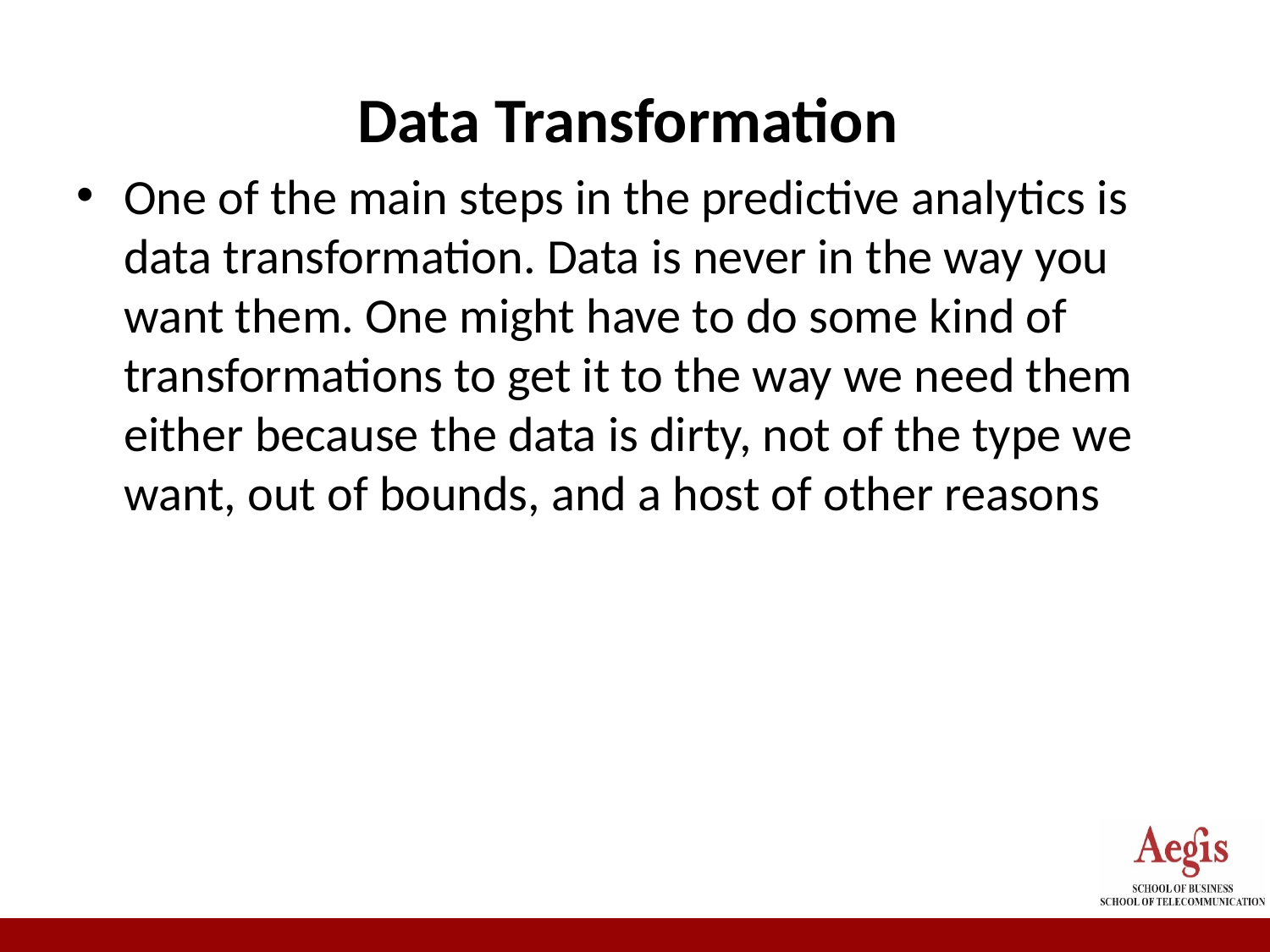

# Data Transformation
One of the main steps in the predictive analytics is data transformation. Data is never in the way you want them. One might have to do some kind of transformations to get it to the way we need them either because the data is dirty, not of the type we want, out of bounds, and a host of other reasons